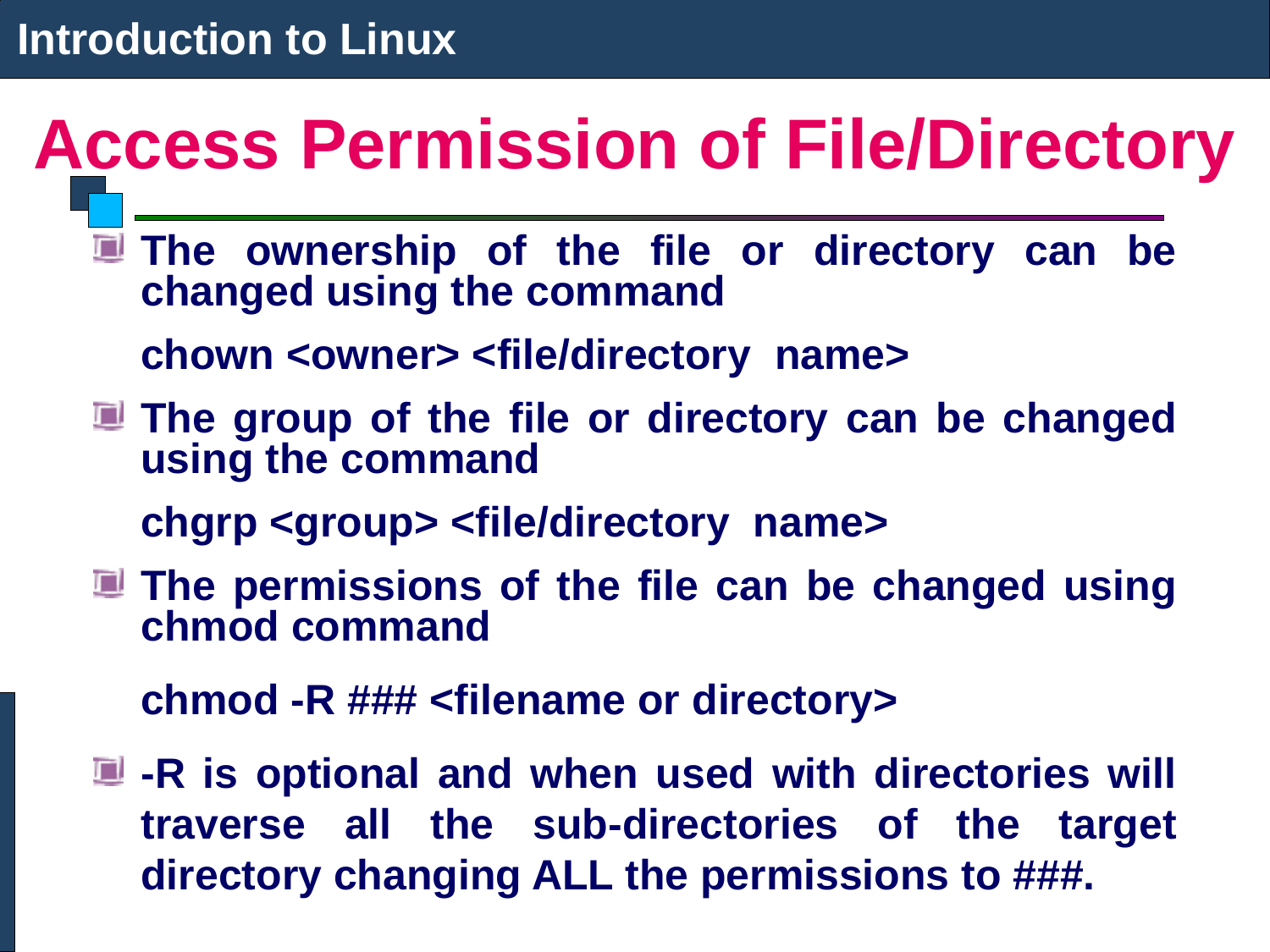

Introduction to Linux
# Access Permission of File/Directory

The ownership of the file or directory can be changed using the command
    chown <owner> <file/directory  name>
The group of the file or directory can be changed using the command
    chgrp <group> <file/directory  name>
The permissions of the file can be changed using chmod command
    chmod -R ### <filename or directory>
-R is optional and when used with directories will traverse all the sub-directories of the target directory changing ALL the permissions to ###.